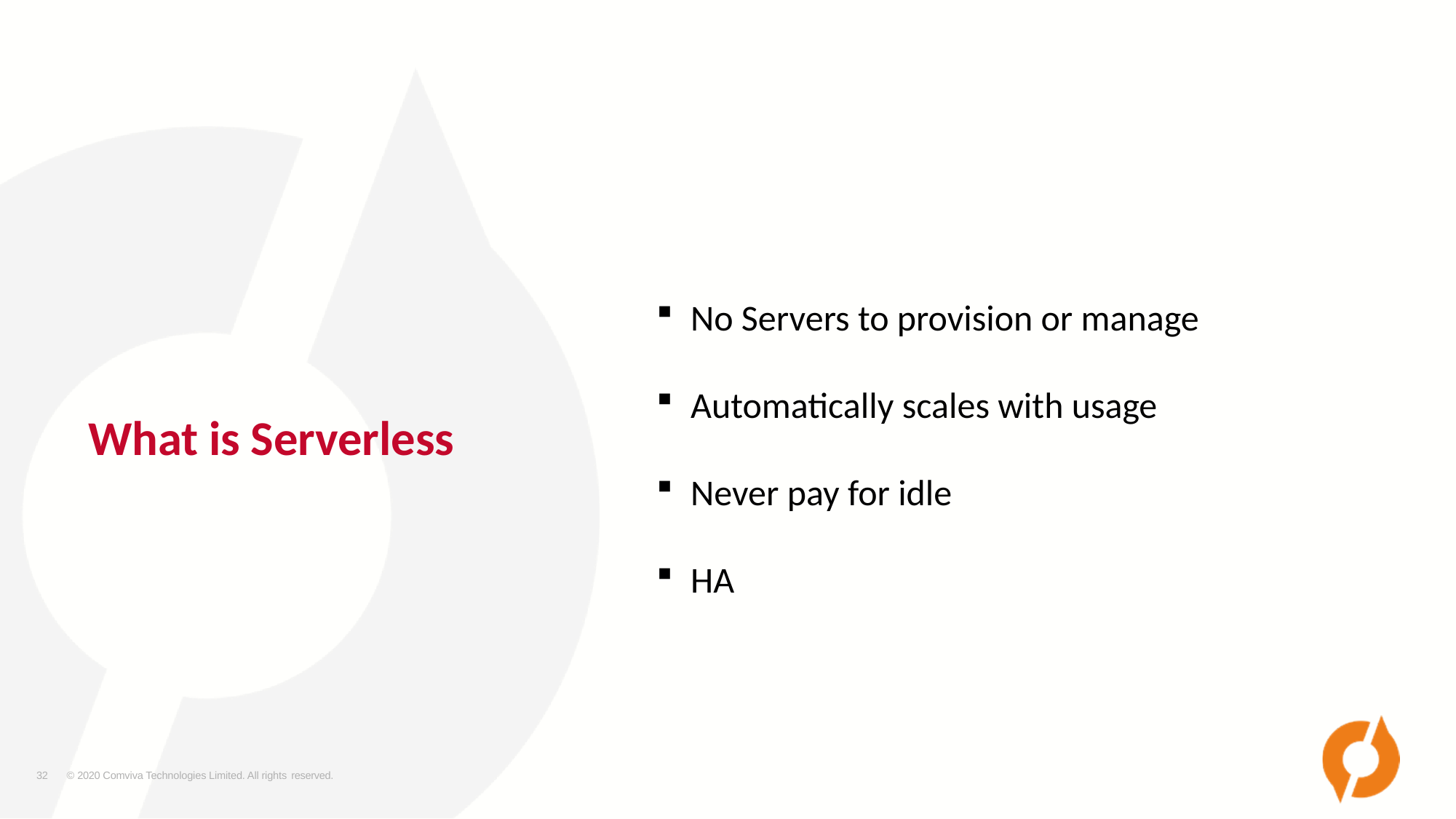

No Servers to provision or manage
Automatically scales with usage
Never pay for idle
HA
# What is Serverless
32
© 2020 Comviva Technologies Limited. All rights reserved.